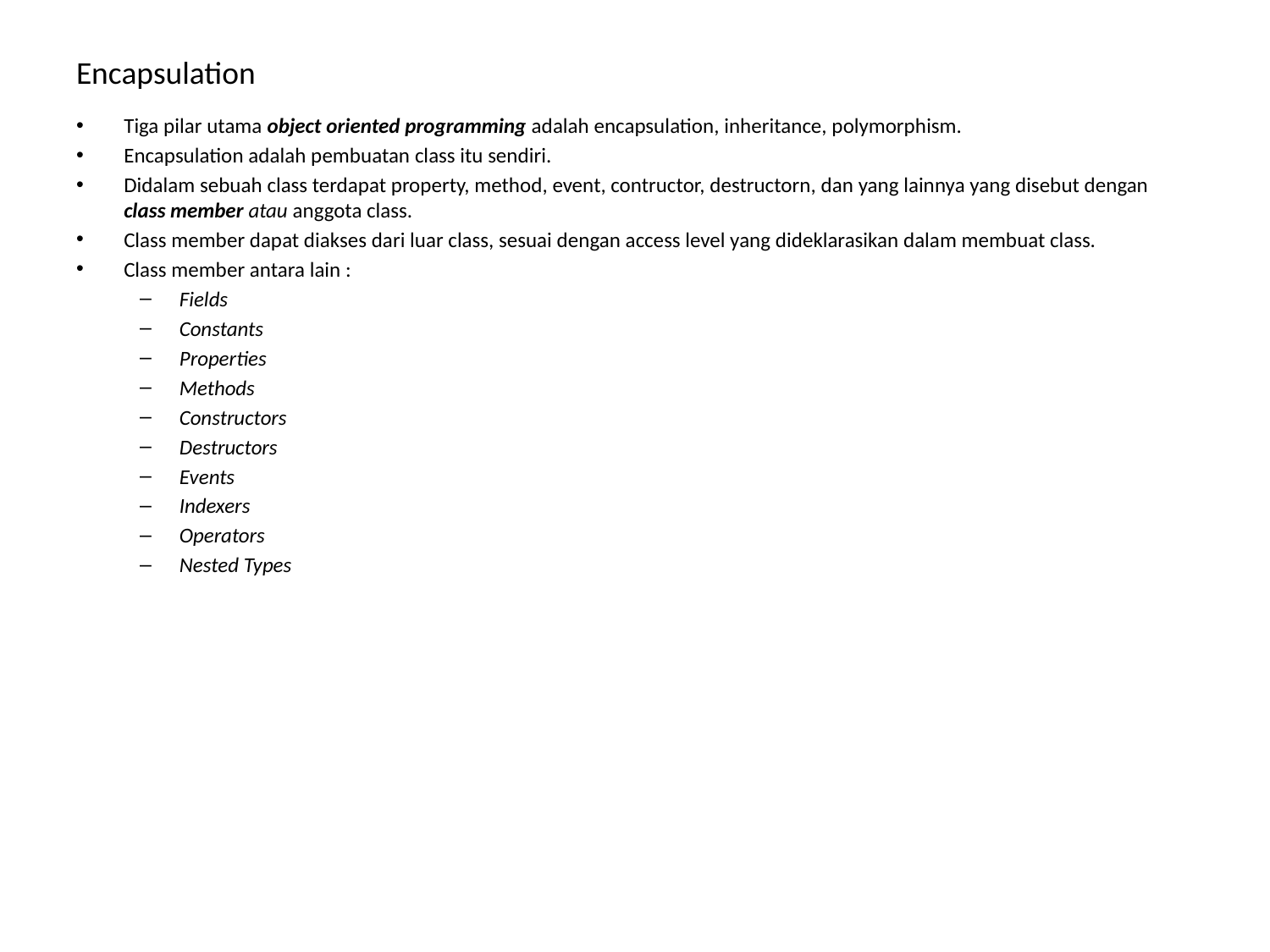

# Encapsulation
Tiga pilar utama object oriented programming adalah encapsulation, inheritance, polymorphism.
Encapsulation adalah pembuatan class itu sendiri.
Didalam sebuah class terdapat property, method, event, contructor, destructorn, dan yang lainnya yang disebut dengan class member atau anggota class.
Class member dapat diakses dari luar class, sesuai dengan access level yang dideklarasikan dalam membuat class.
Class member antara lain :
Fields
Constants
Properties
Methods
Constructors
Destructors
Events
Indexers
Operators
Nested Types